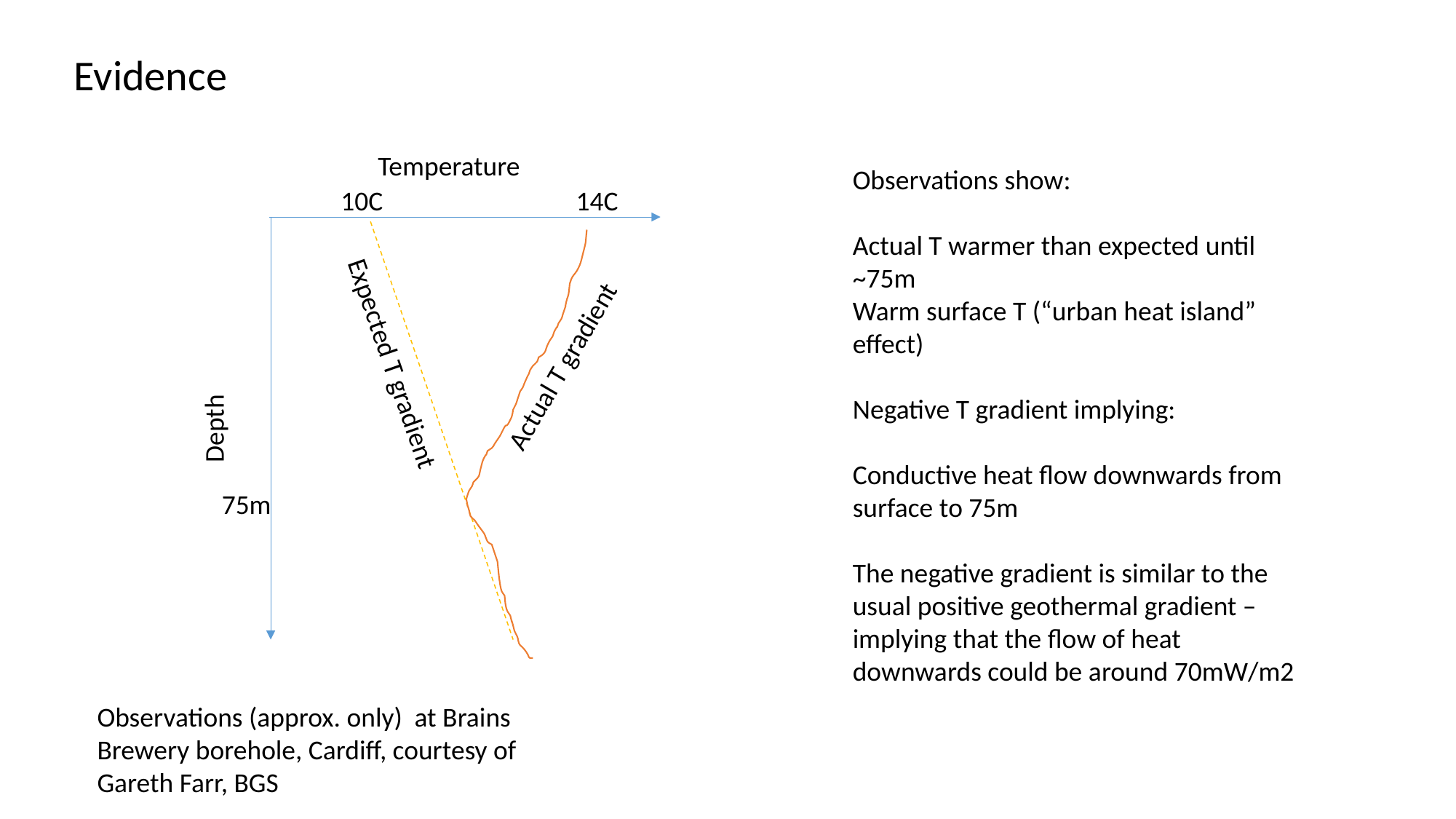

Evidence
Temperature
Observations show:

Actual T warmer than expected until ~75m
Warm surface T (“urban heat island” effect)

Negative T gradient implying:

Conductive heat flow downwards from surface to 75m

The negative gradient is similar to the usual positive geothermal gradient – implying that the flow of heat downwards could be around 70mW/m2

10C
14C

Actual T gradient
Expected T gradient
Depth
75m
Observations (approx. only)  at Brains Brewery borehole, Cardiff, courtesy of Gareth Farr, BGS